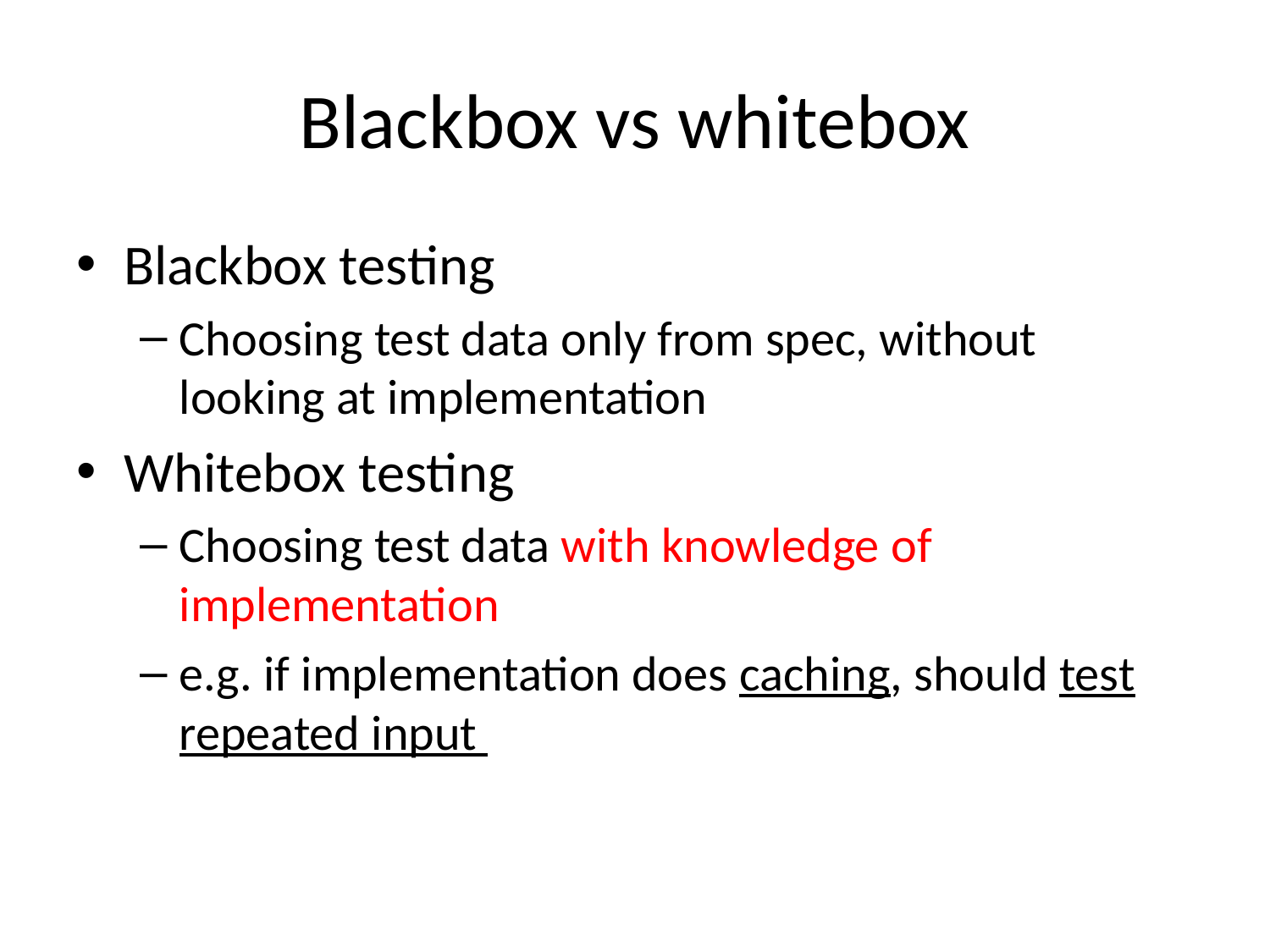

# Blackbox vs whitebox
Blackbox testing
Choosing test data only from spec, without looking at implementation
Whitebox testing
Choosing test data with knowledge of implementation
e.g. if implementation does caching, should test repeated input